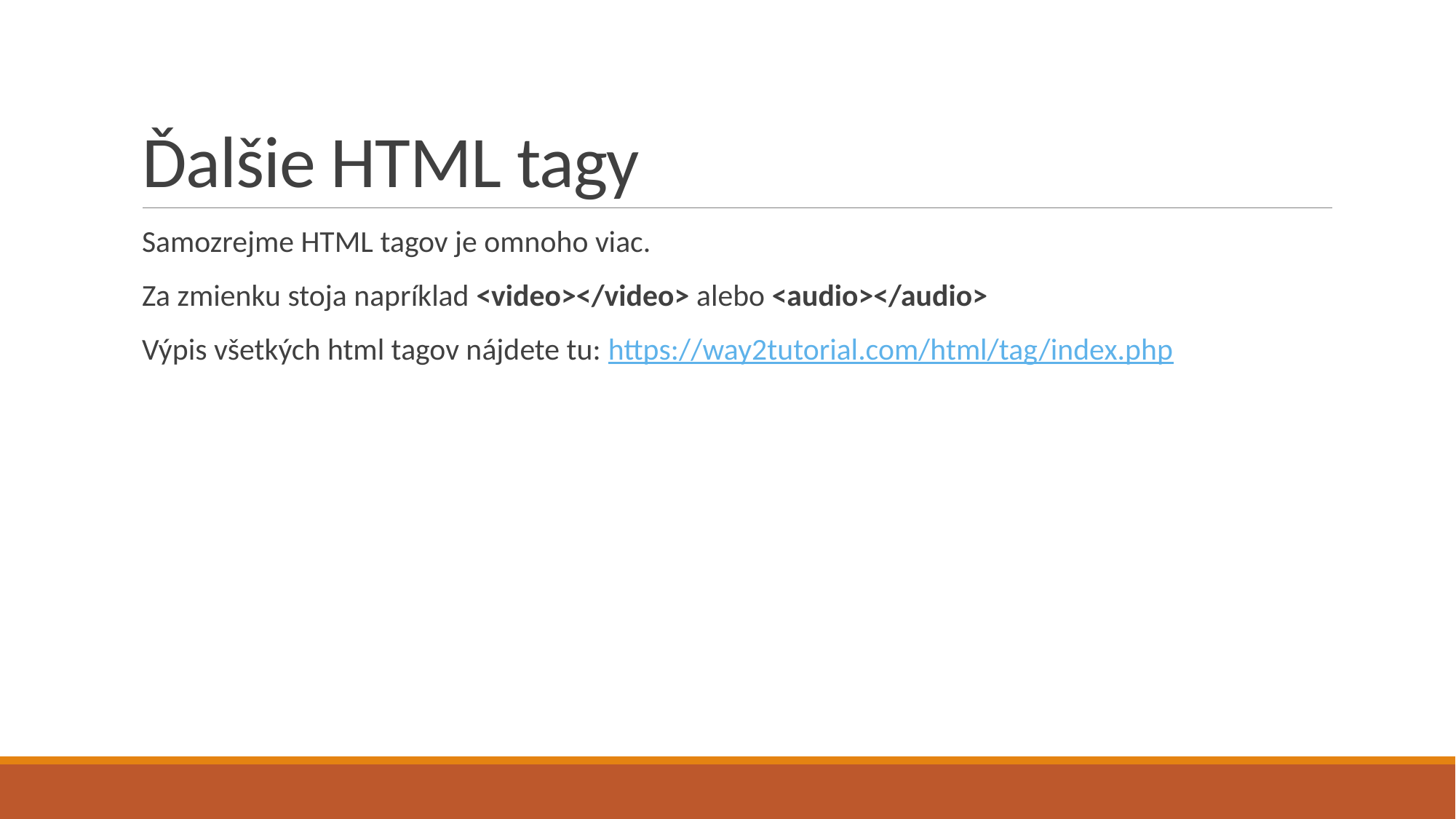

# Ďalšie HTML tagy
Samozrejme HTML tagov je omnoho viac.
Za zmienku stoja napríklad <video></video> alebo <audio></audio>
Výpis všetkých html tagov nájdete tu: https://way2tutorial.com/html/tag/index.php